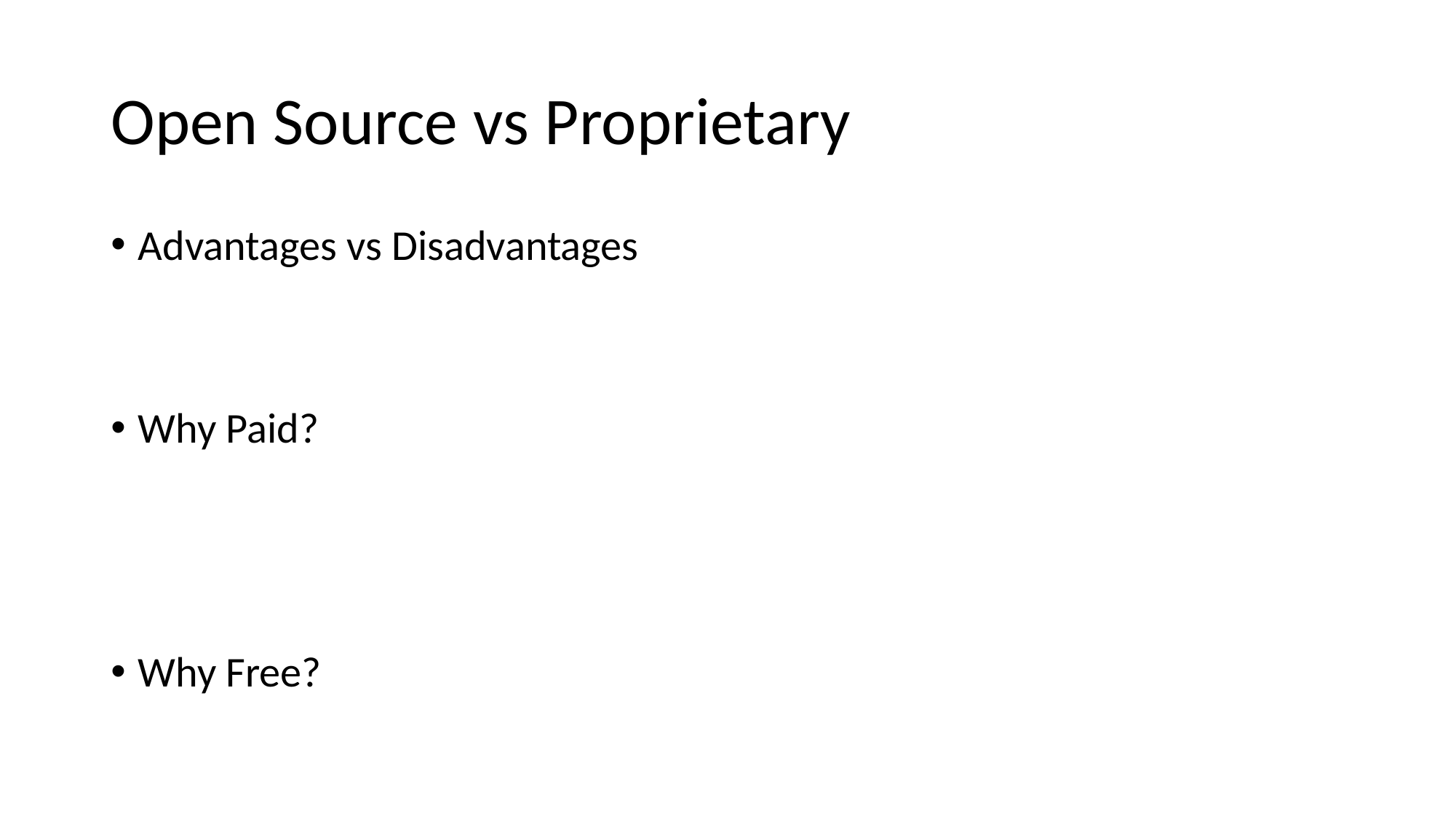

# Open Source vs Proprietary
Advantages vs Disadvantages

Why Paid?

Why Free?